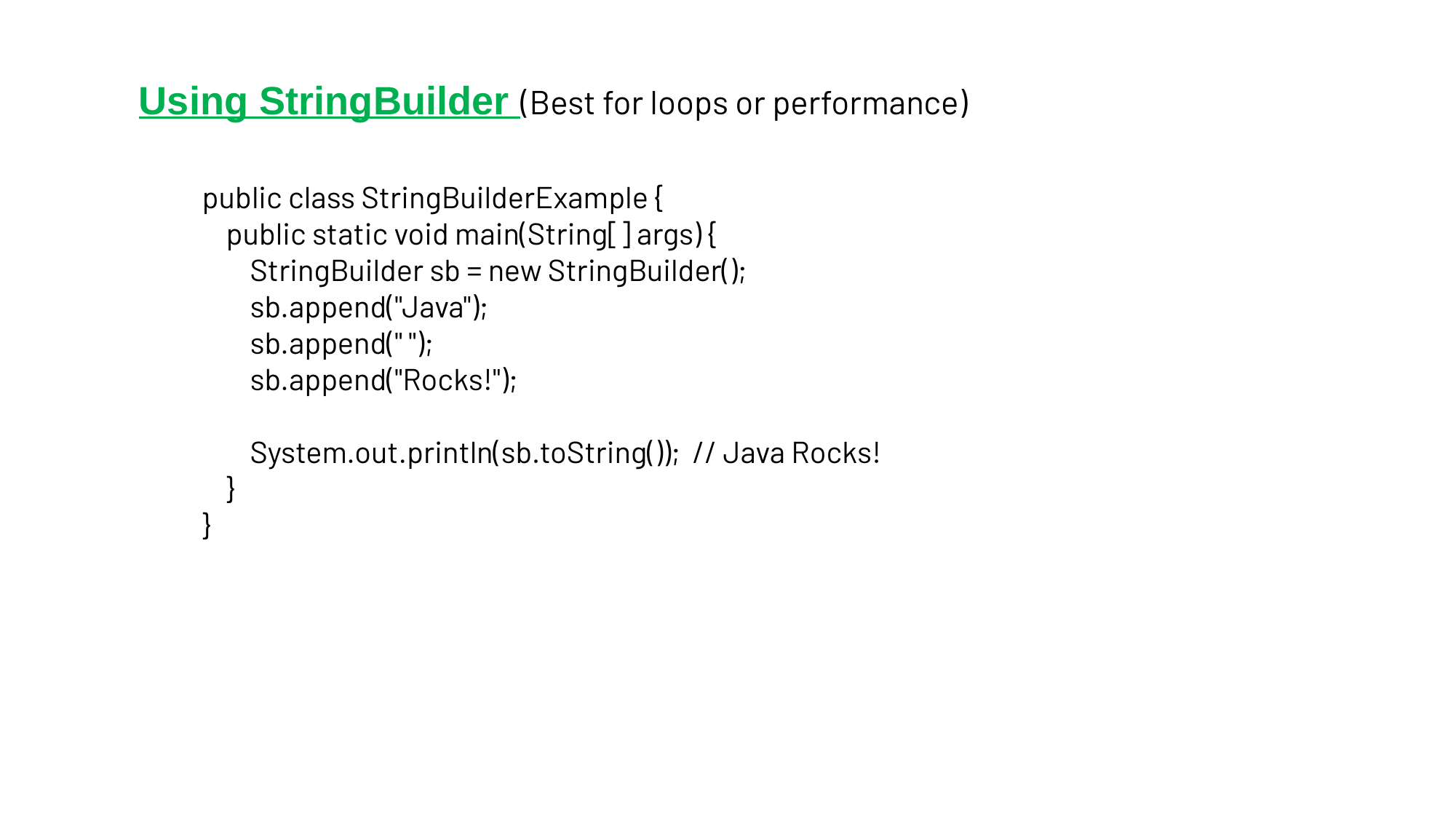

Using StringBuilder (Best for loops or performance)
public class StringBuilderExample {
    public static void main(String[] args) {
        StringBuilder sb = new StringBuilder();
        sb.append("Java");
        sb.append(" ");
        sb.append("Rocks!");

        System.out.println(sb.toString());  // Java Rocks!
    }
}